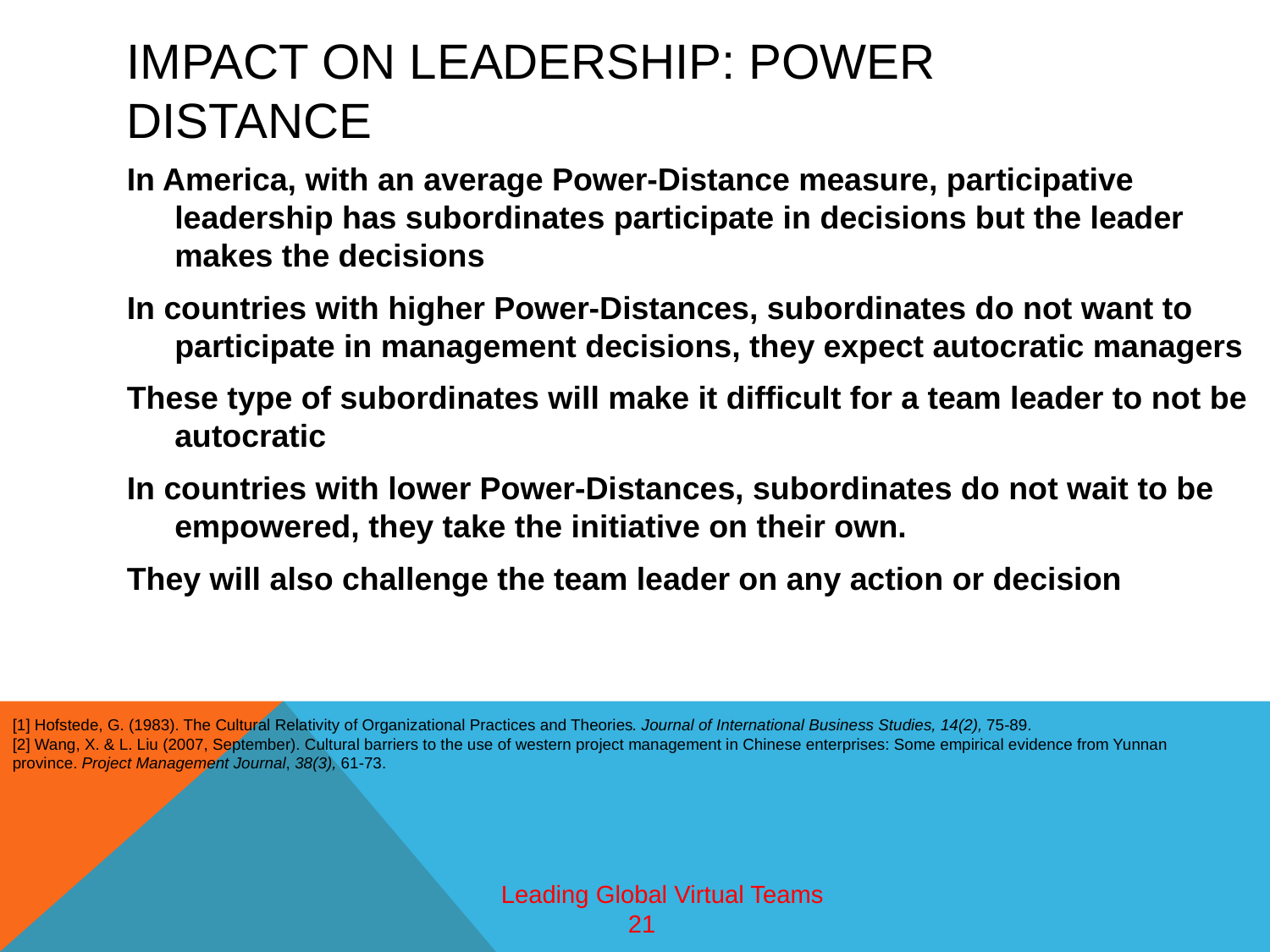

# Impact on Leadership: power distance
In America, with an average Power-Distance measure, participative leadership has subordinates participate in decisions but the leader makes the decisions
In countries with higher Power-Distances, subordinates do not want to participate in management decisions, they expect autocratic managers
These type of subordinates will make it difficult for a team leader to not be autocratic
In countries with lower Power-Distances, subordinates do not wait to be empowered, they take the initiative on their own.
They will also challenge the team leader on any action or decision

[1] Hofstede, G. (1983). The Cultural Relativity of Organizational Practices and Theories. Journal of International Business Studies, 14(2), 75-89.
[2] Wang, X. & L. Liu (2007, September). Cultural barriers to the use of western project management in Chinese enterprises: Some empirical evidence from Yunnan province. Project Management Journal, 38(3), 61-73.